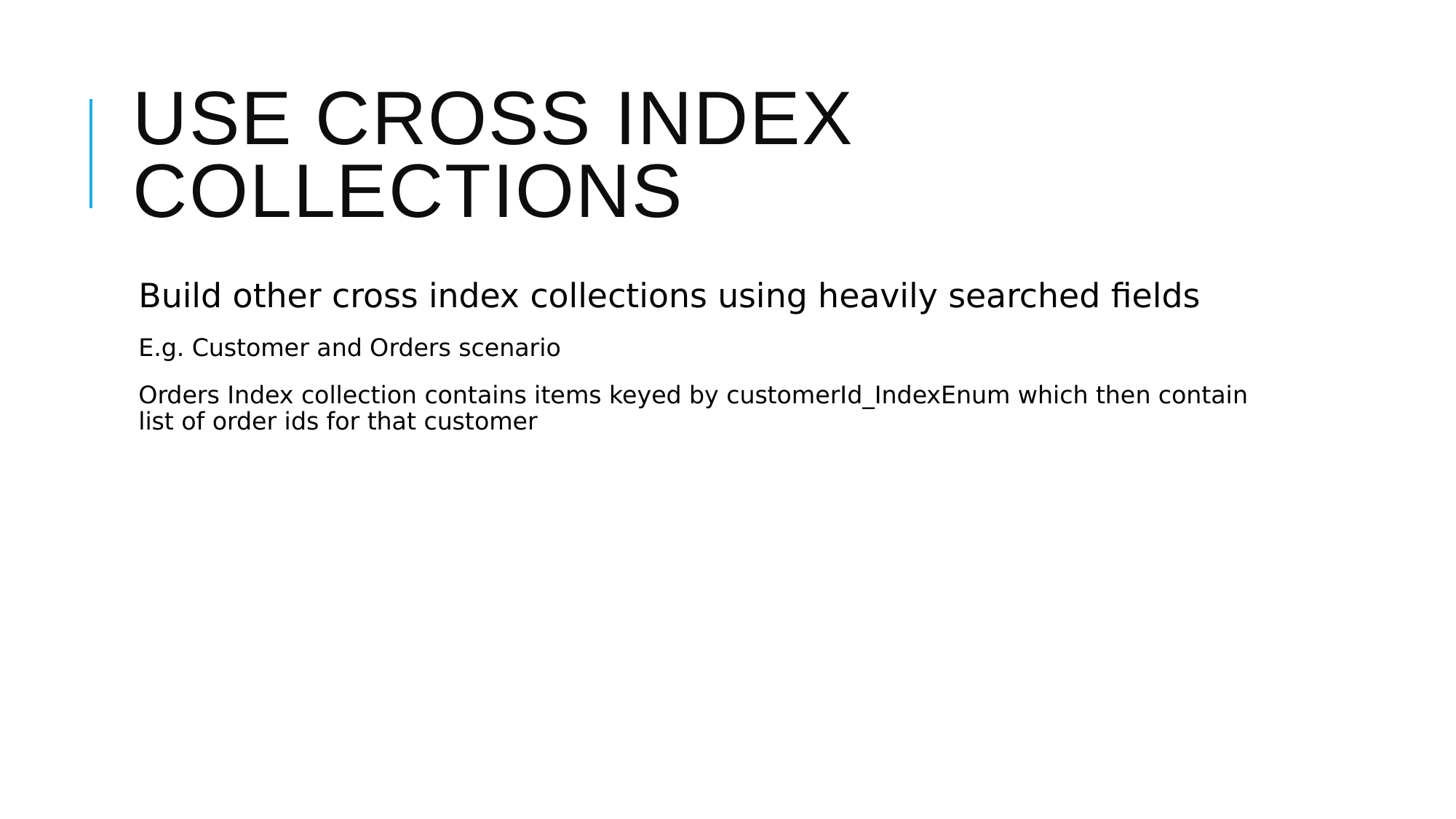

# Use cross index collections
Build other cross index collections using heavily searched fields
E.g. Customer and Orders scenario
Orders Index collection contains items keyed by customerId_IndexEnum which then contain list of order ids for that customer